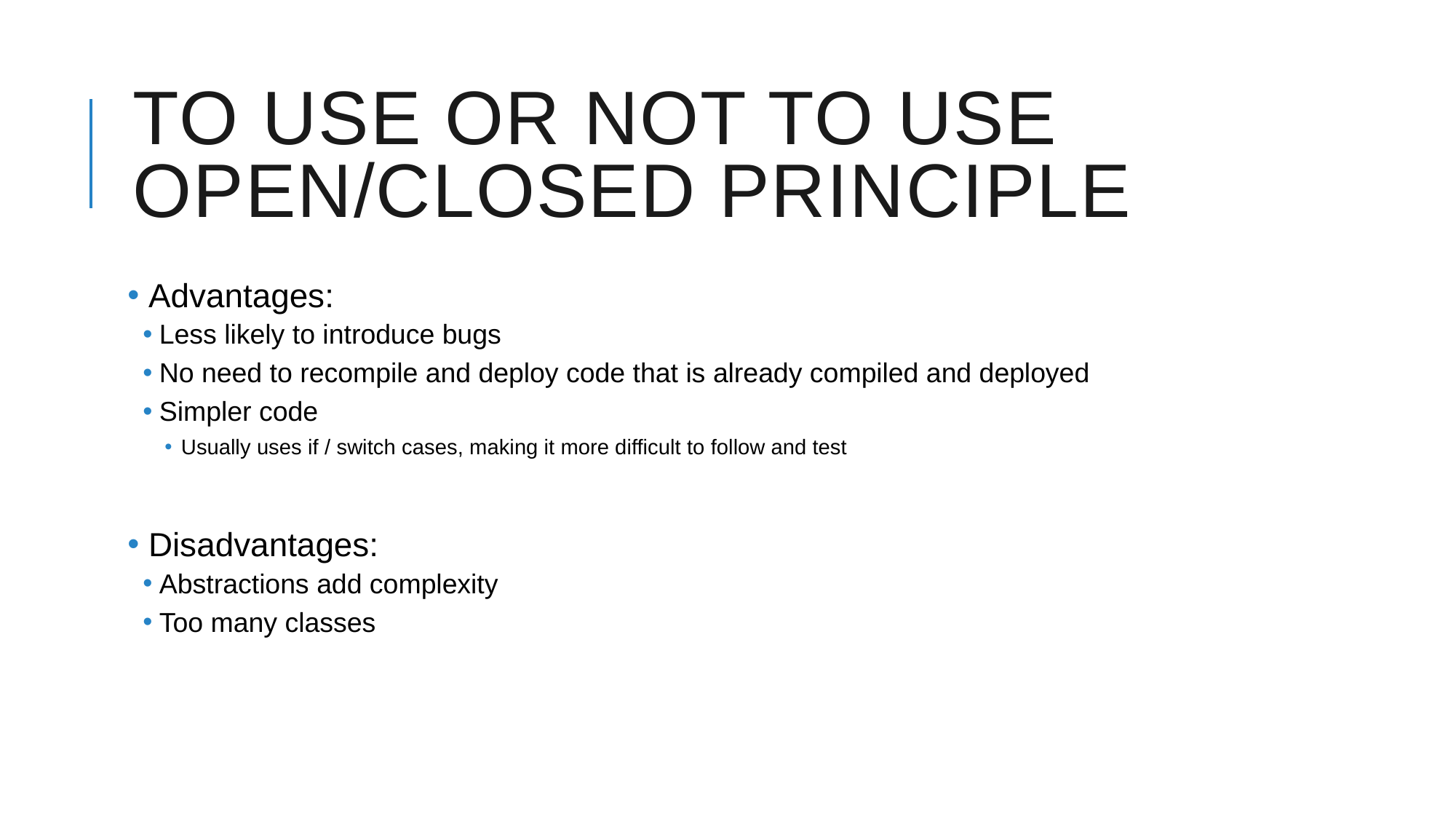

# TO USE OR NOT TO USE Open/Closed Principle
 Advantages:
Less likely to introduce bugs
No need to recompile and deploy code that is already compiled and deployed
Simpler code
Usually uses if / switch cases, making it more difficult to follow and test

 Disadvantages:
Abstractions add complexity
Too many classes